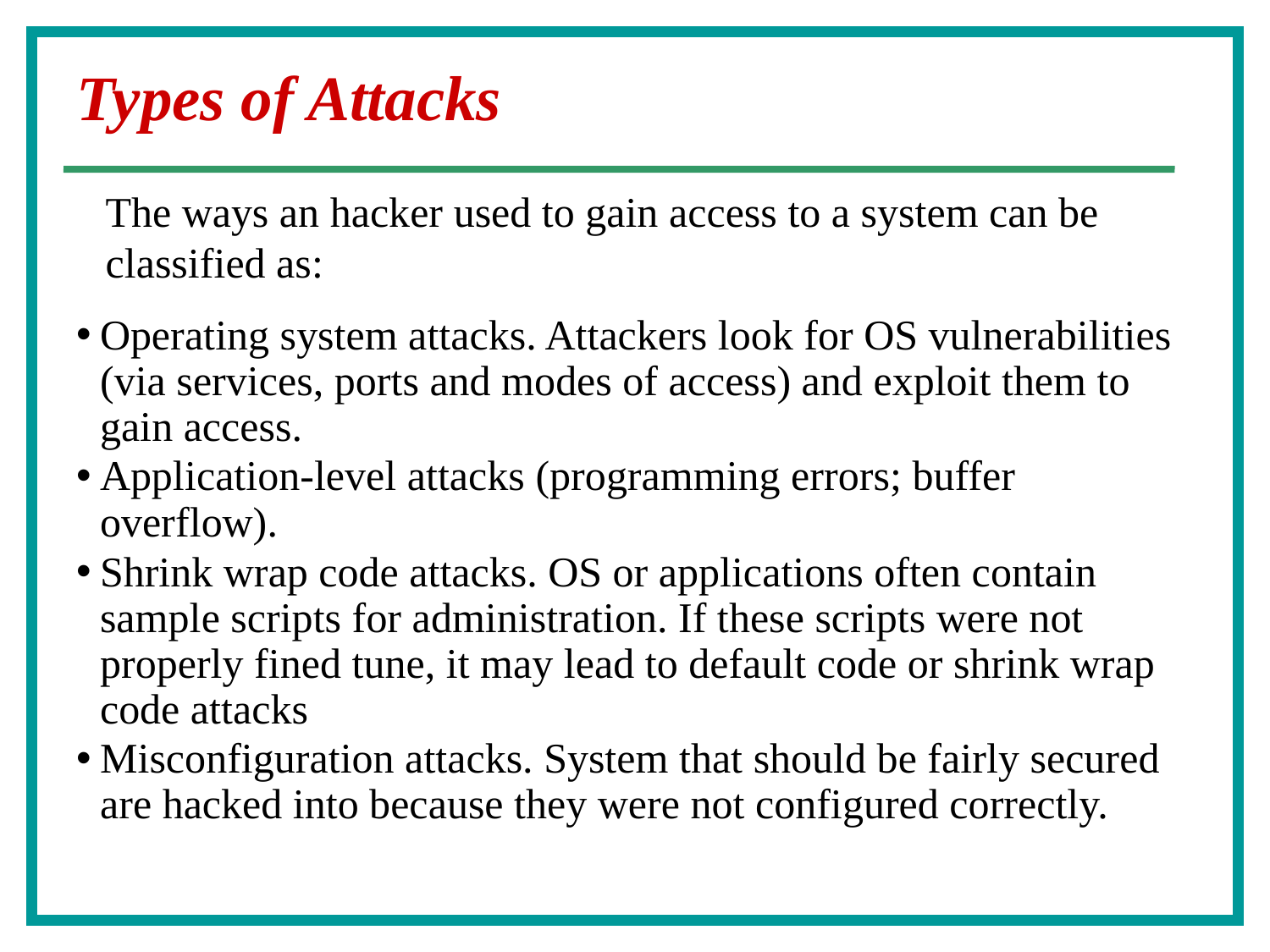

# Types of Attacks

The ways an hacker used to gain access to a system can be classified as:
Operating system attacks. Attackers look for OS vulnerabilities (via services, ports and modes of access) and exploit them to gain access.
Application-level attacks (programming errors; buffer overflow).
Shrink wrap code attacks. OS or applications often contain sample scripts for administration. If these scripts were not properly fined tune, it may lead to default code or shrink wrap code attacks
Misconfiguration attacks. System that should be fairly secured are hacked into because they were not configured correctly.